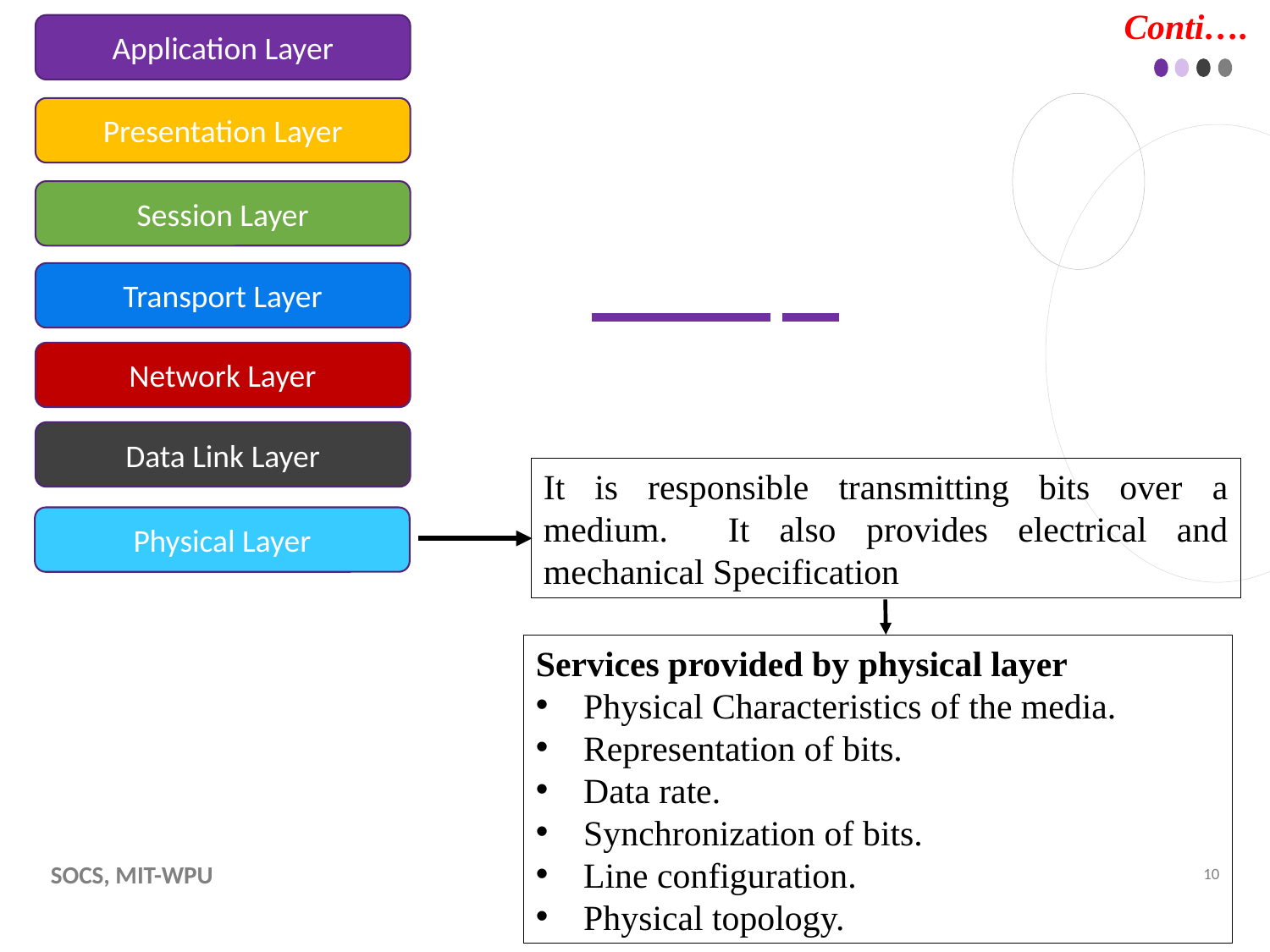

# Conti….
Application Layer
Presentation Layer
Session Layer
Transport Layer
Network Layer
Data Link Layer
It is responsible transmitting bits over a medium.  It also provides electrical and mechanical Specification
Physical Layer
Services provided by physical layer
Physical Characteristics of the media.
Representation of bits.
Data rate.
Synchronization of bits.
Line configuration.
Physical topology.
SoCS, MIT-WPU
10